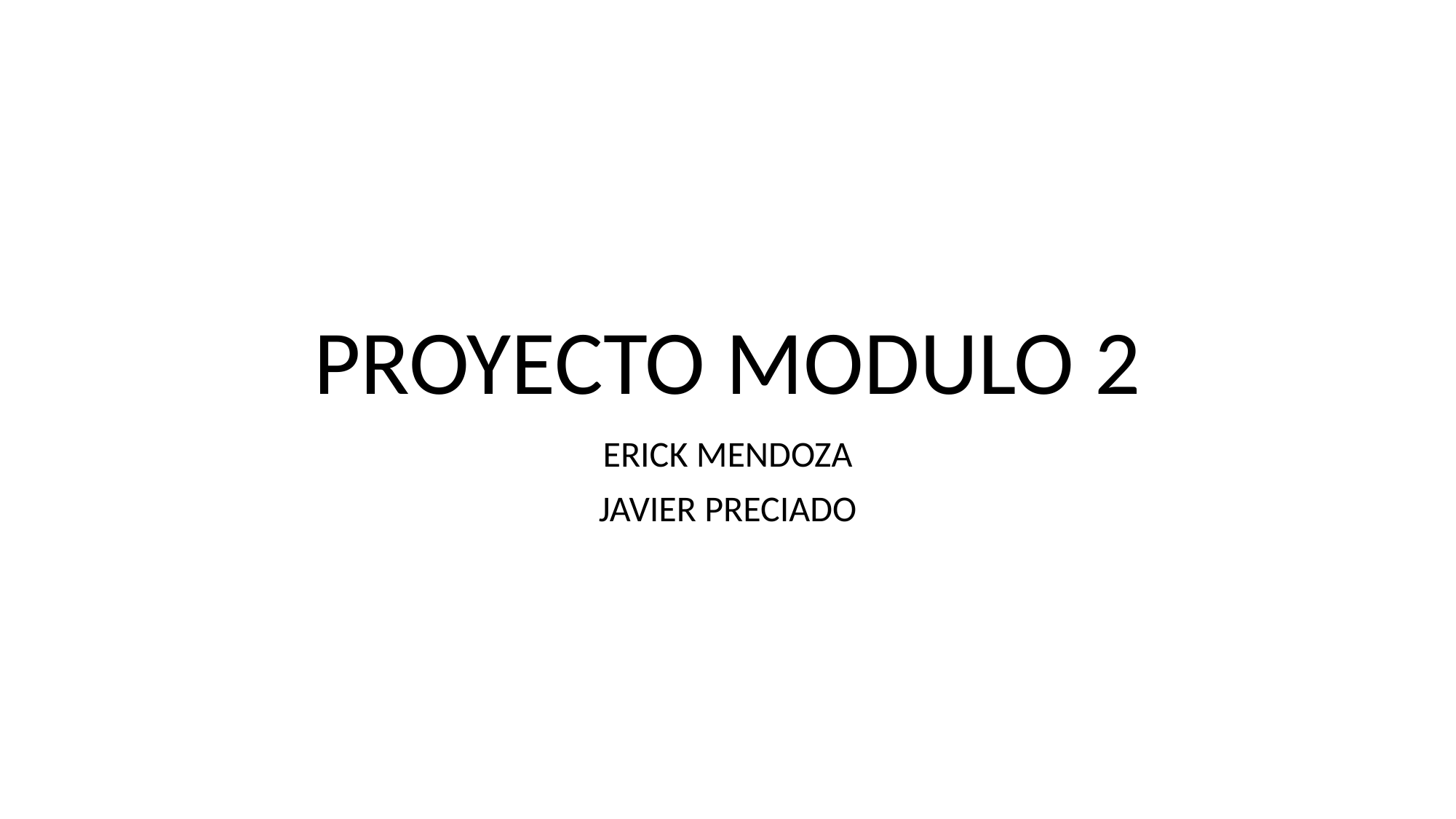

# PROYECTO MODULO 2
ERICK MENDOZA
JAVIER PRECIADO